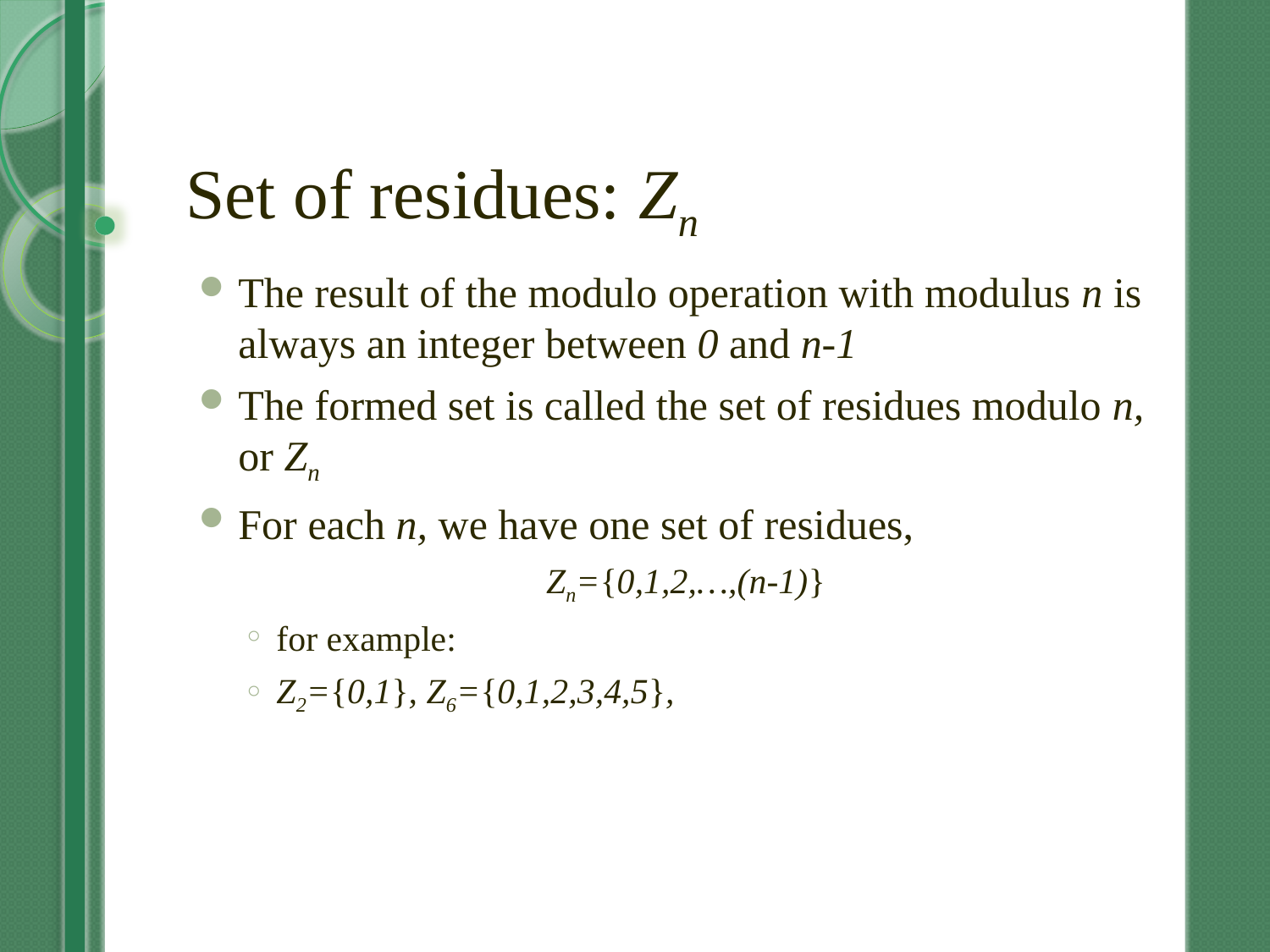

# Set of residues: Zn
The result of the modulo operation with modulus n is always an integer between 0 and n-1
The formed set is called the set of residues modulo n, or Zn
For each n, we have one set of residues,
Zn={0,1,2,…,(n-1)}
for example:
Z2={0,1}, Z6={0,1,2,3,4,5},